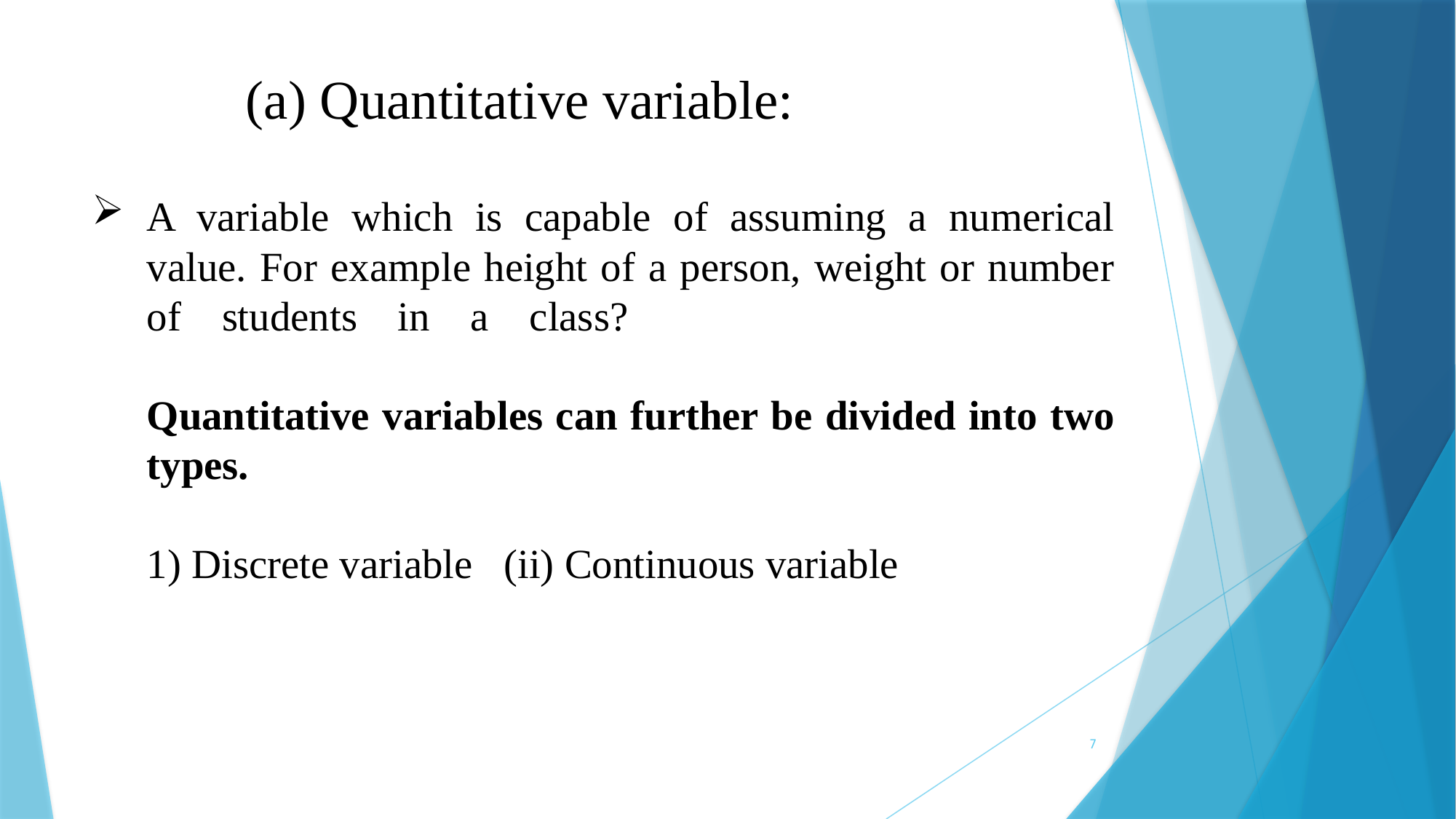

(a) Quantitative variable:
# A variable which is capable of assuming a numerical value. For example height of a person, weight or number of students in a class? Quantitative variables can further be divided into two types. 1) Discrete variable   (ii) Continuous variable
7